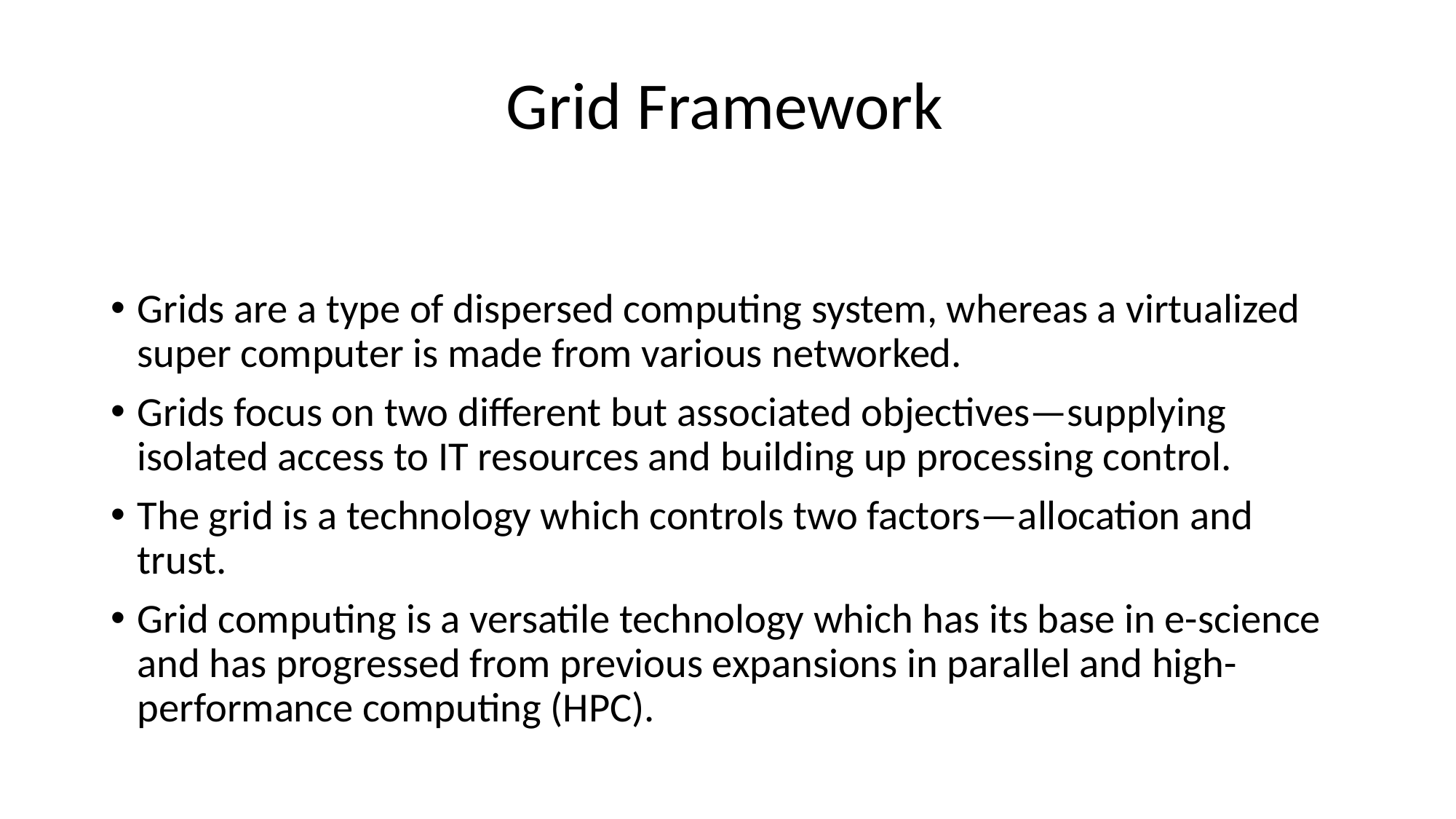

# Grid Framework

Grids are a type of dispersed computing system, whereas a virtualized super computer is made from various networked.
Grids focus on two different but associated objectives—supplying isolated access to IT resources and building up processing control.
The grid is a technology which controls two factors—allocation and trust.
Grid computing is a versatile technology which has its base in e-science and has progressed from previous expansions in parallel and high-performance computing (HPC).